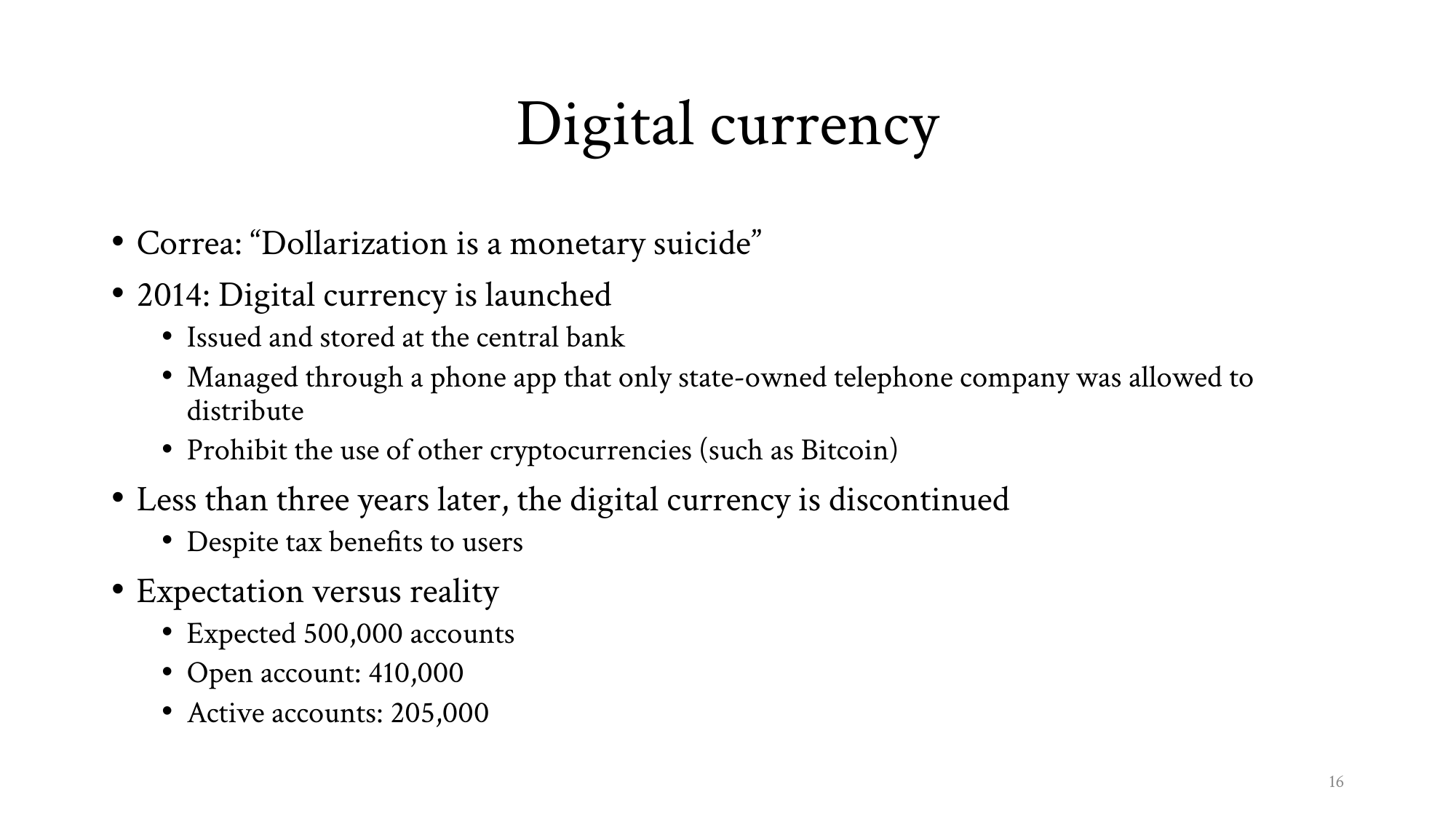

# Digital currency
Correa: “Dollarization is a monetary suicide”
2014: Digital currency is launched
Issued and stored at the central bank
Managed through a phone app that only state-owned telephone company was allowed to distribute
Prohibit the use of other cryptocurrencies (such as Bitcoin)
Less than three years later, the digital currency is discontinued
Despite tax benefits to users
Expectation versus reality
Expected 500,000 accounts
Open account: 410,000
Active accounts: 205,000

16